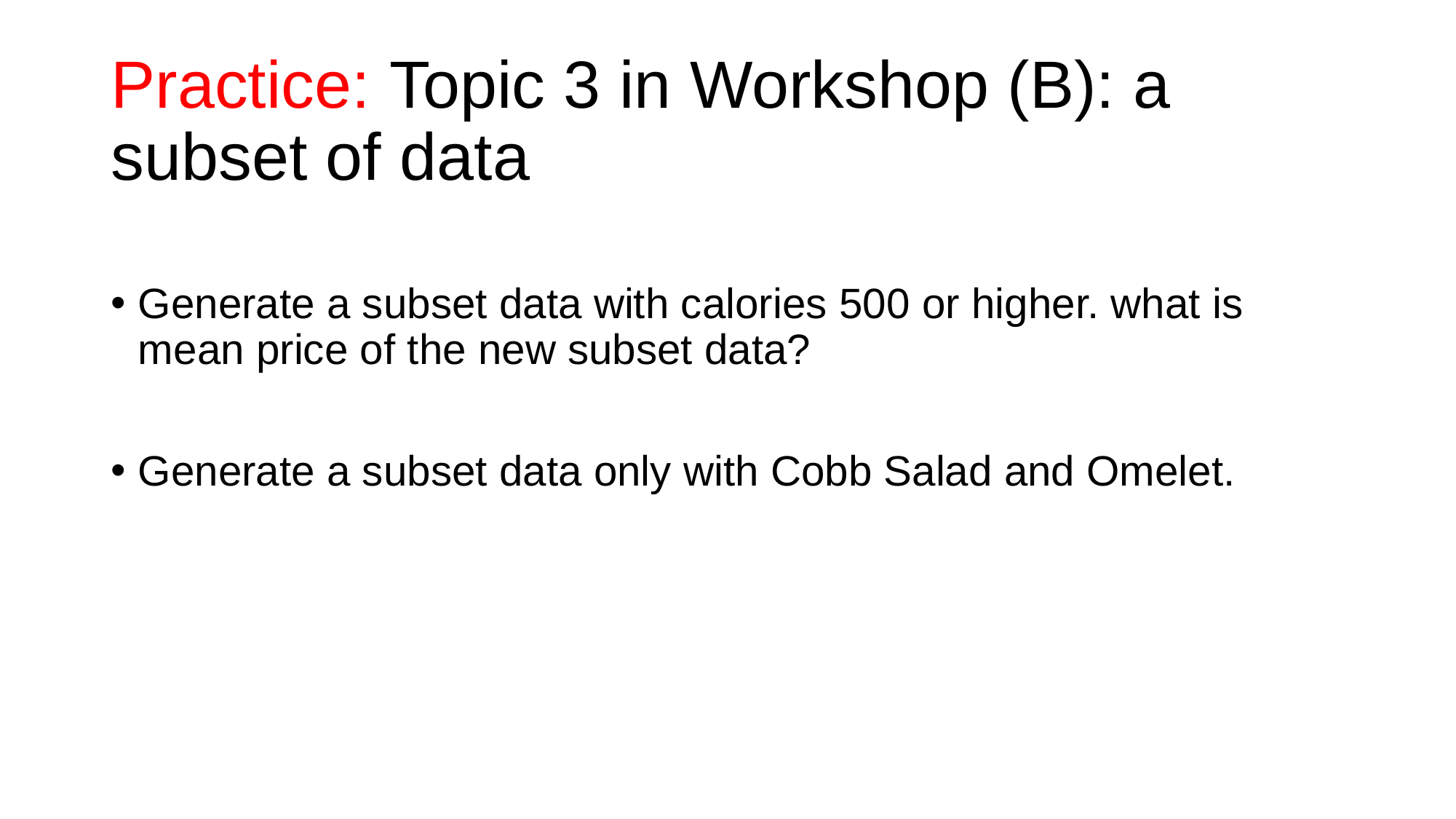

# Practice: Topic 3 in Workshop (B): a subset of data
Generate a subset data with calories 500 or higher. what is mean price of the new subset data?

Generate a subset data only with Cobb Salad and Omelet.